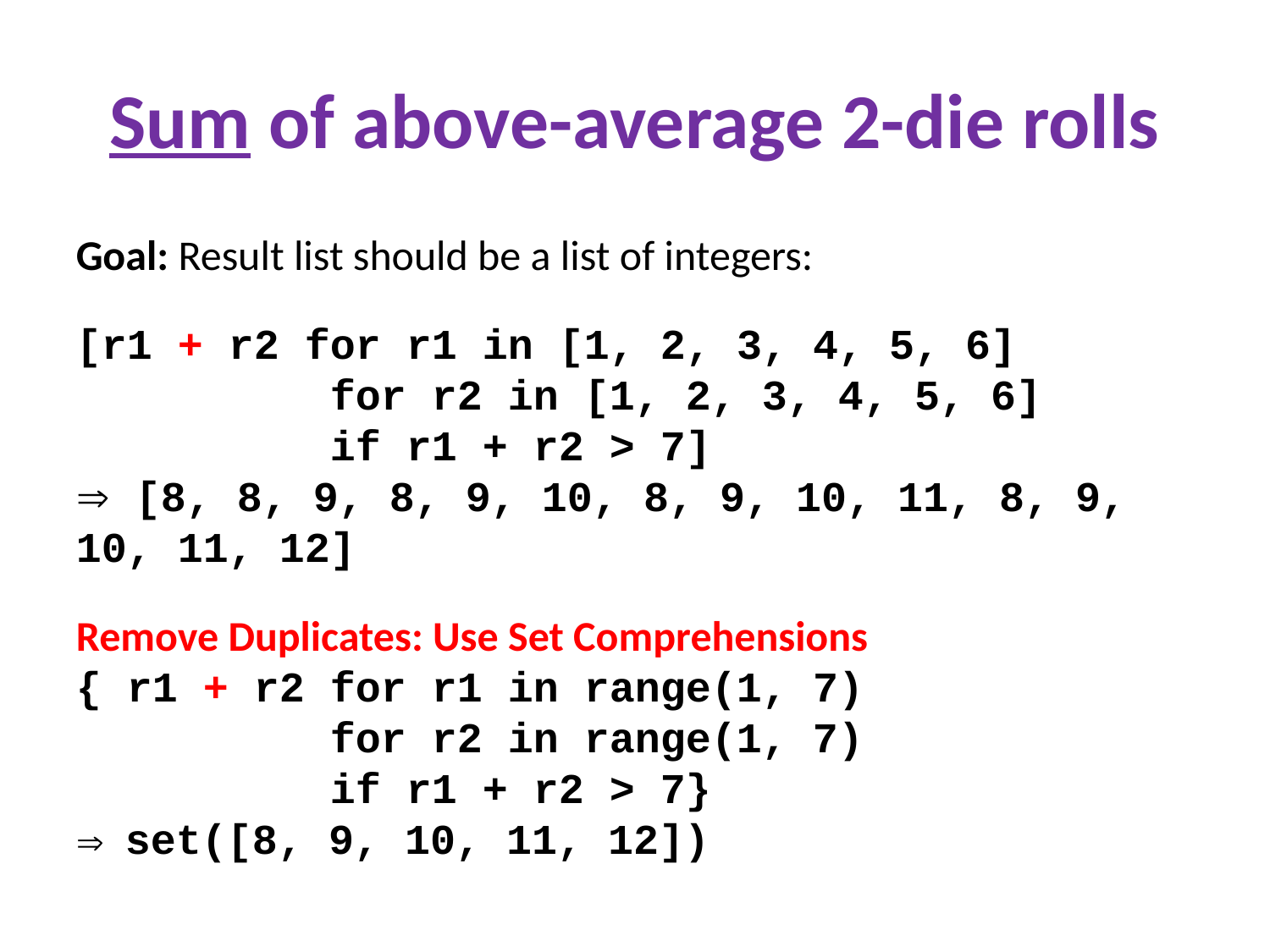

Sum of above-average 2-die rolls
Goal: Result list should be a list of integers:

[r1 + r2 for r1 in [1, 2, 3, 4, 5, 6]
          for r2 in [1, 2, 3, 4, 5, 6]
          if r1 + r2 > 7]
⇒ [8, 8, 9, 8, 9, 10, 8, 9, 10, 11, 8, 9, 10, 11, 12]

Remove Duplicates: Use Set Comprehensions
{ r1 + r2 for r1 in range(1, 7)
          for r2 in range(1, 7)
          if r1 + r2 > 7}
⇒ set([8, 9, 10, 11, 12])